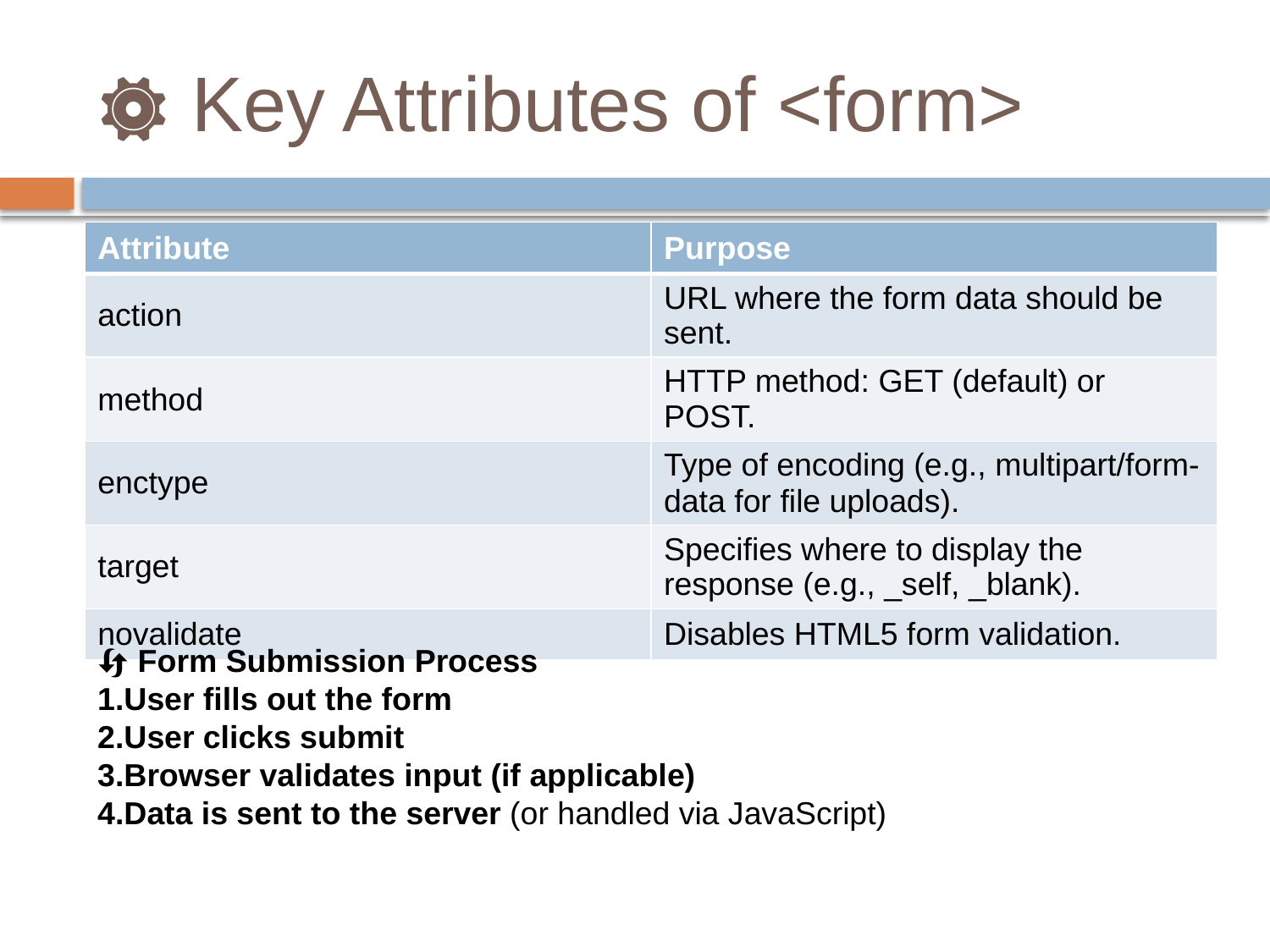

# ⚙️ Key Attributes of <form>
| Attribute | Purpose |
| --- | --- |
| action | URL where the form data should be sent. |
| method | HTTP method: GET (default) or POST. |
| enctype | Type of encoding (e.g., multipart/form-data for file uploads). |
| target | Specifies where to display the response (e.g., \_self, \_blank). |
| novalidate | Disables HTML5 form validation. |
🔄 Form Submission Process
User fills out the form
User clicks submit
Browser validates input (if applicable)
Data is sent to the server (or handled via JavaScript)